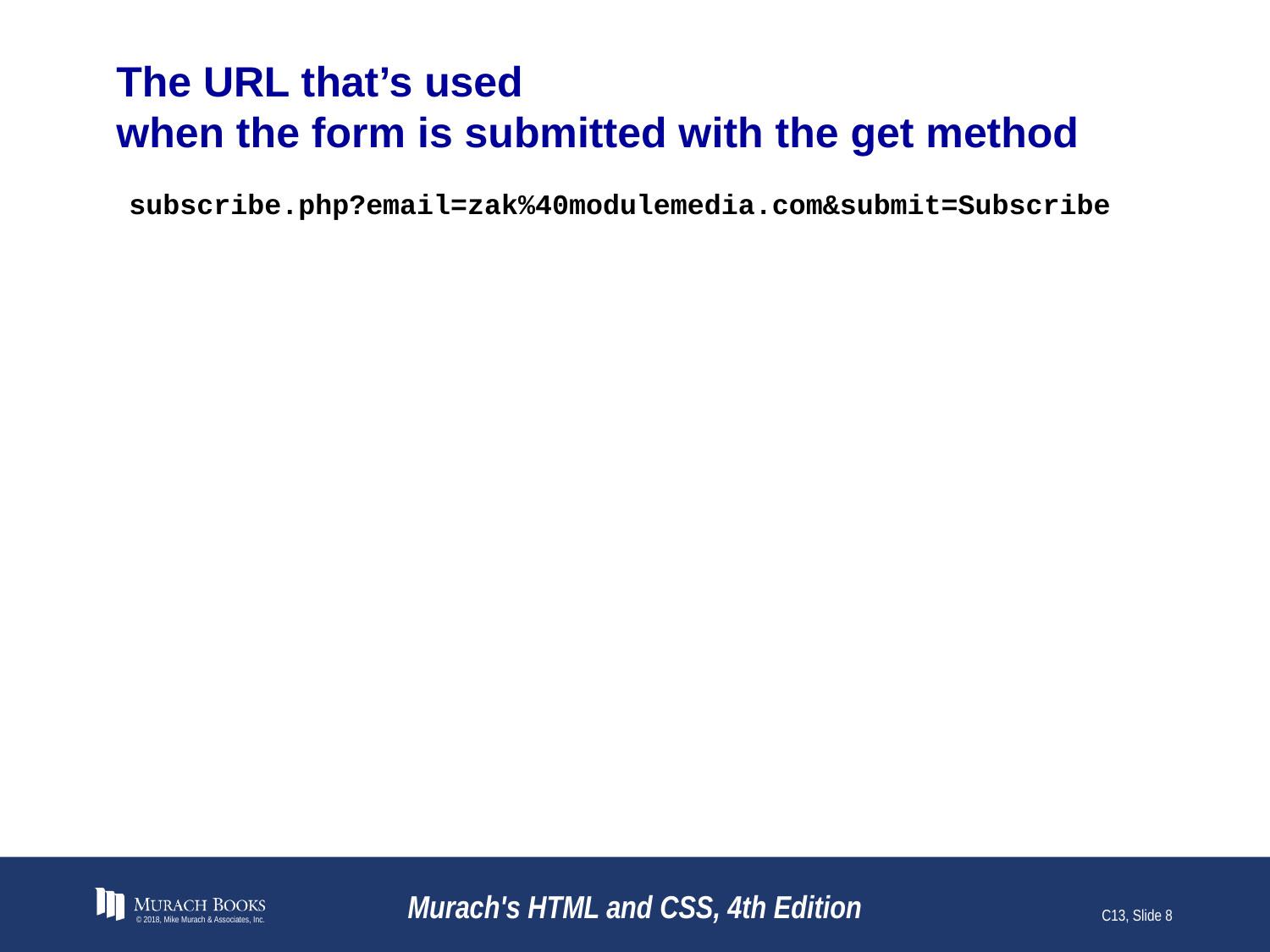

# The URL that’s used when the form is submitted with the get method
subscribe.php?email=zak%40modulemedia.com&submit=Subscribe

© 2018, Mike Murach & Associates, Inc.
Murach's HTML and CSS, 4th Edition

C13, Slide 8